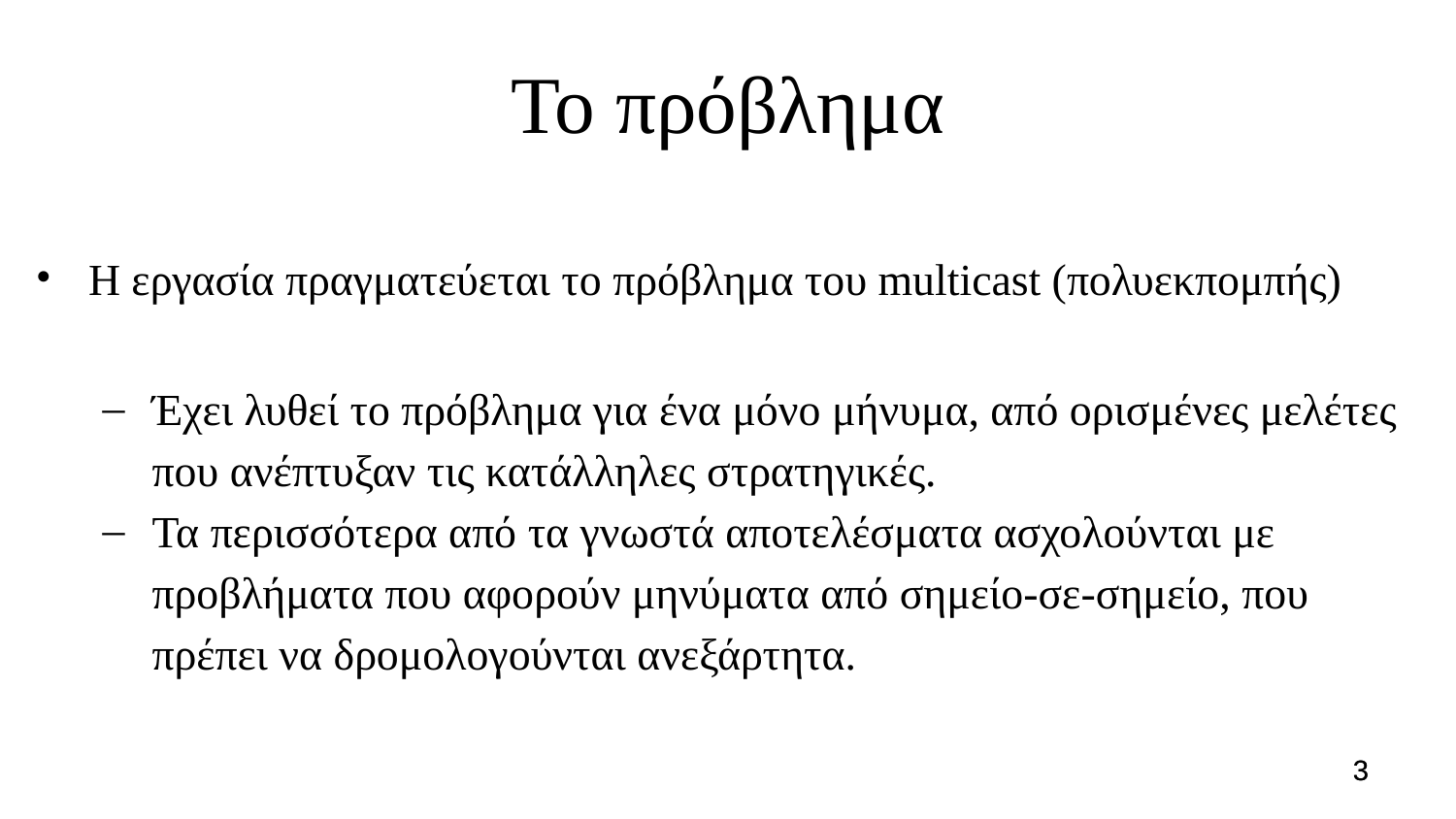

# Το πρόβλημα

Η εργασία πραγματεύεται το πρόβλημα του multicast (πολυεκπομπής)

Έχει λυθεί το πρόβλημα για ένα μόνο μήνυμα, από ορισμένες μελέτες που ανέπτυξαν τις κατάλληλες στρατηγικές.
Τα περισσότερα από τα γνωστά αποτελέσματα ασχολούνται με προβλήματα που αφορούν μηνύματα από σημείο-σε-σημείο, που πρέπει να δρομολογούνται ανεξάρτητα.

3
3